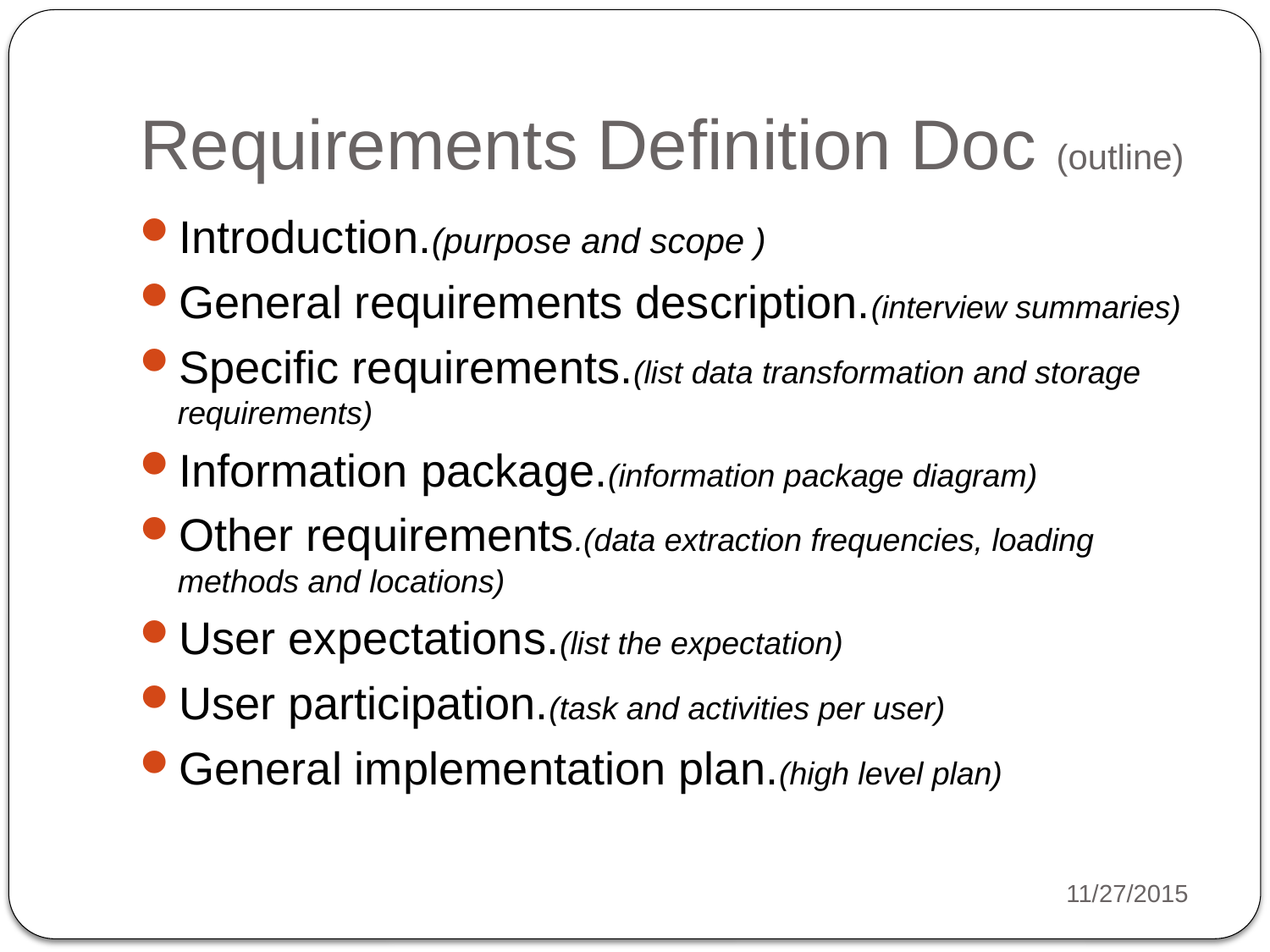

# Requirements Definition Doc (outline)
Introduction.(purpose and scope )
General requirements description.(interview summaries)
Specific requirements.(list data transformation and storage requirements)
Information package.(information package diagram)
Other requirements.(data extraction frequencies, loading methods and locations)
User expectations.(list the expectation)
User participation.(task and activities per user)
General implementation plan.(high level plan)
11/27/2015